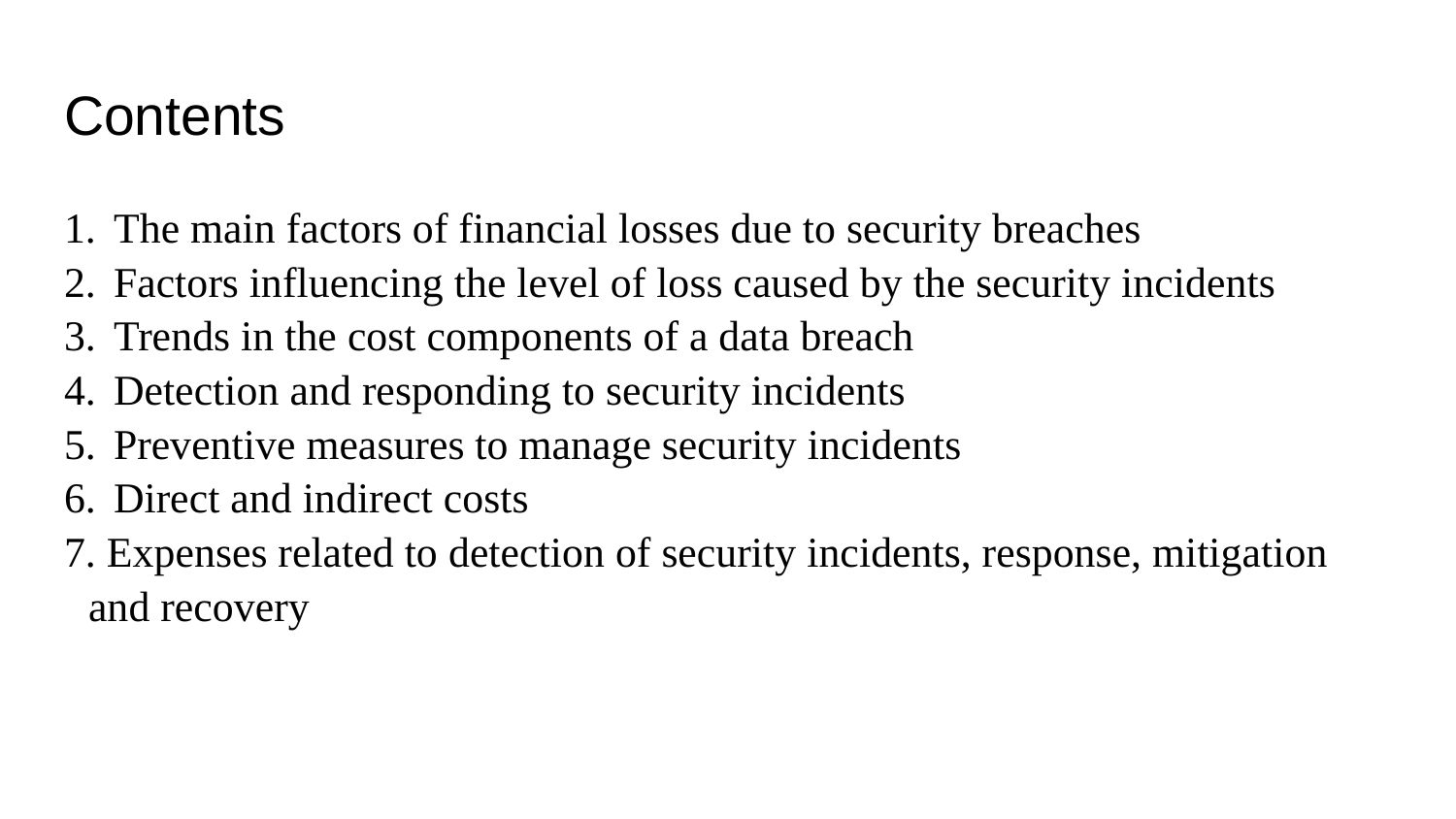

# Contents
1.  The main factors of financial losses due to security breaches
2.  Factors influencing the level of loss caused by the security incidents
3.  Trends in the cost components of a data breach
4.  Detection and responding to security incidents
5.  Preventive measures to manage security incidents
6.  Direct and indirect costs
7. Expenses related to detection of security incidents, response, mitigation and recovery